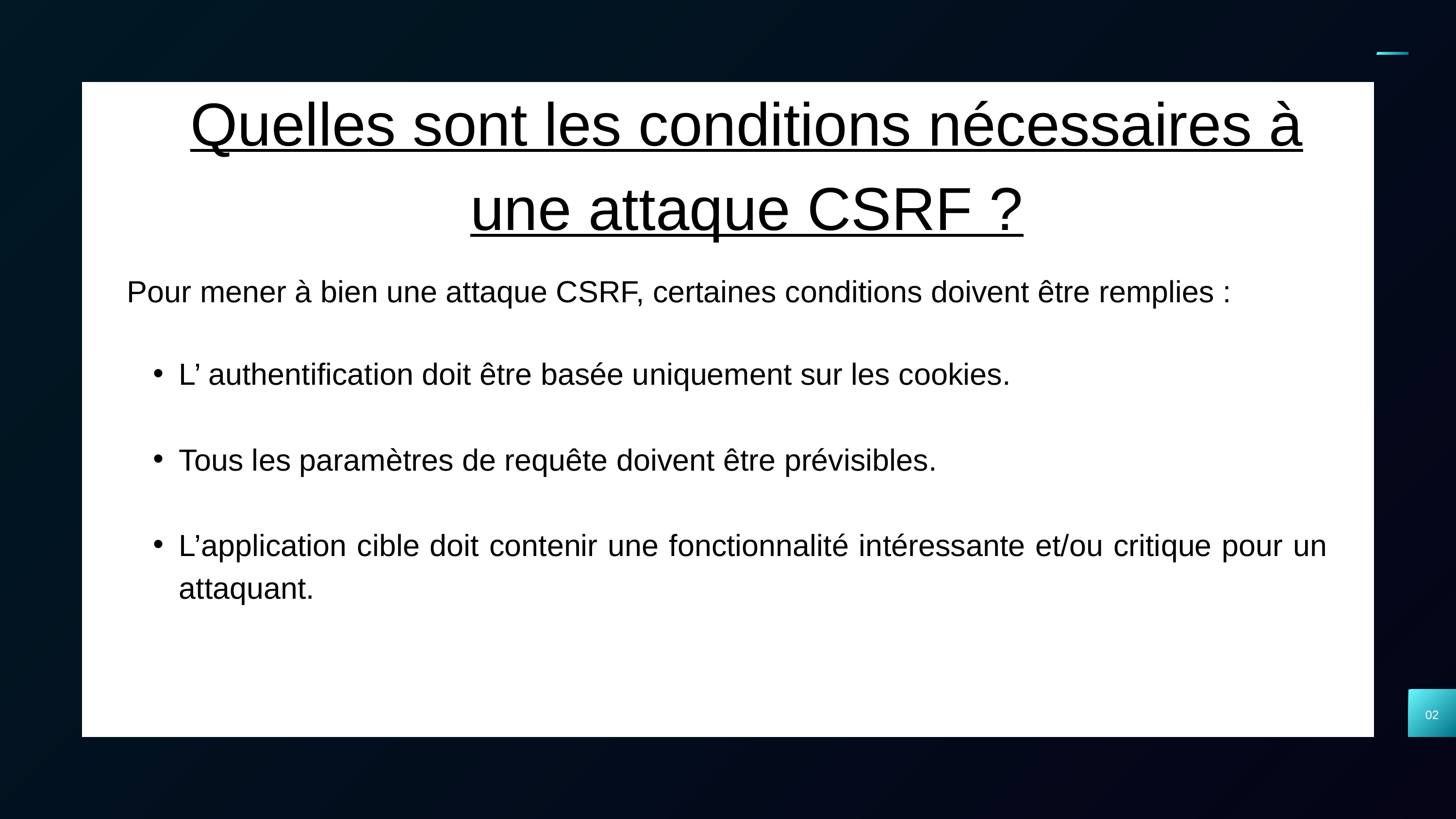

Quelles sont les conditions nécessaires à une attaque CSRF ?

Pour mener à bien une attaque CSRF, certaines conditions doivent être remplies :

L’ authentification doit être basée uniquement sur les cookies.

Tous les paramètres de requête doivent être prévisibles.

L’application cible doit contenir une fonctionnalité intéressante et/ou critique pour un attaquant.

02